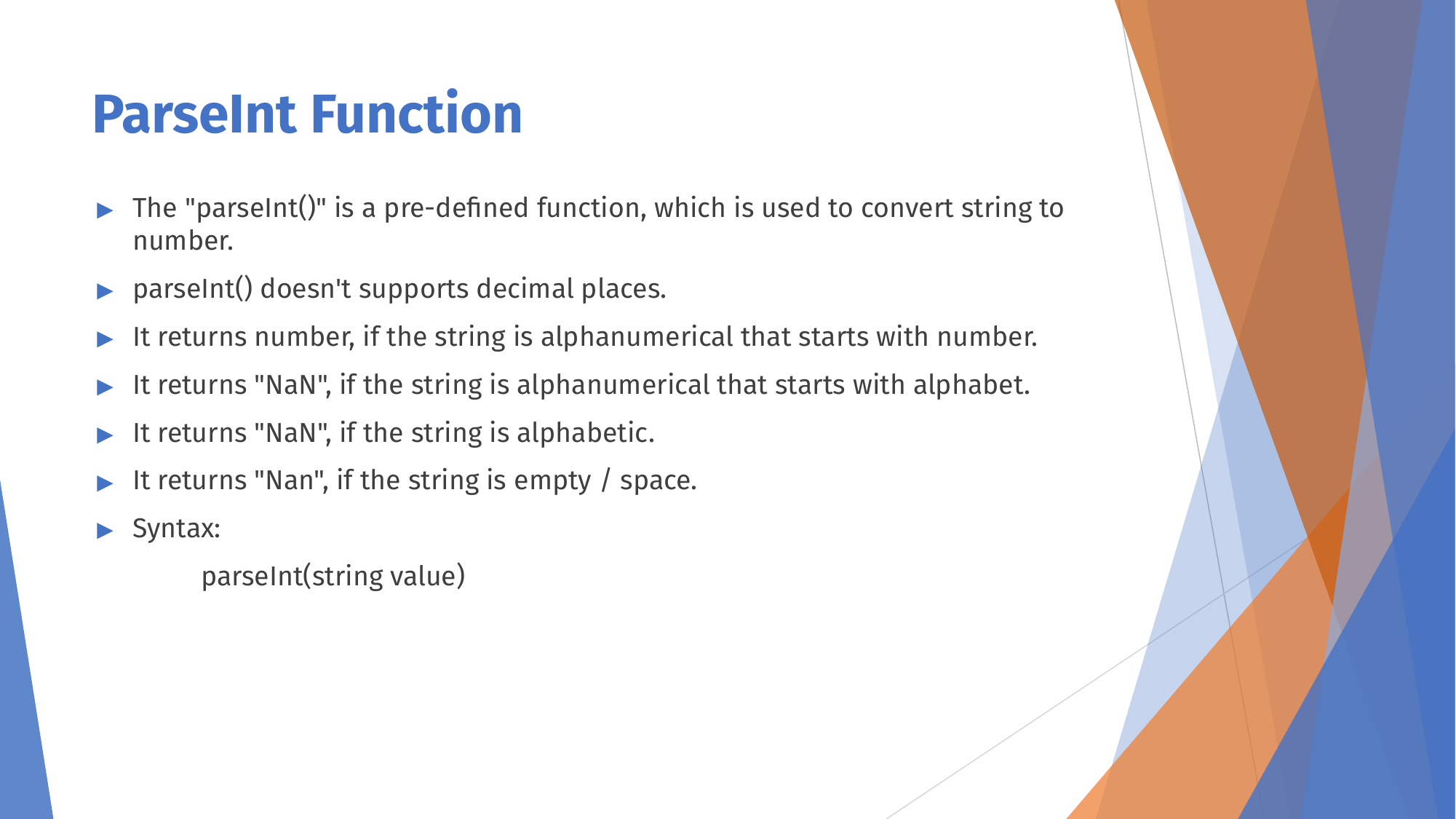

# ParseInt Function
The "parseInt()" is a pre-defined function, which is used to convert string to number.
parseInt() doesn't supports decimal places.
It returns number, if the string is alphanumerical that starts with number.
It returns "NaN", if the string is alphanumerical that starts with alphabet.
It returns "NaN", if the string is alphabetic.
It returns "Nan", if the string is empty / space.
Syntax:
	parseInt(string value)